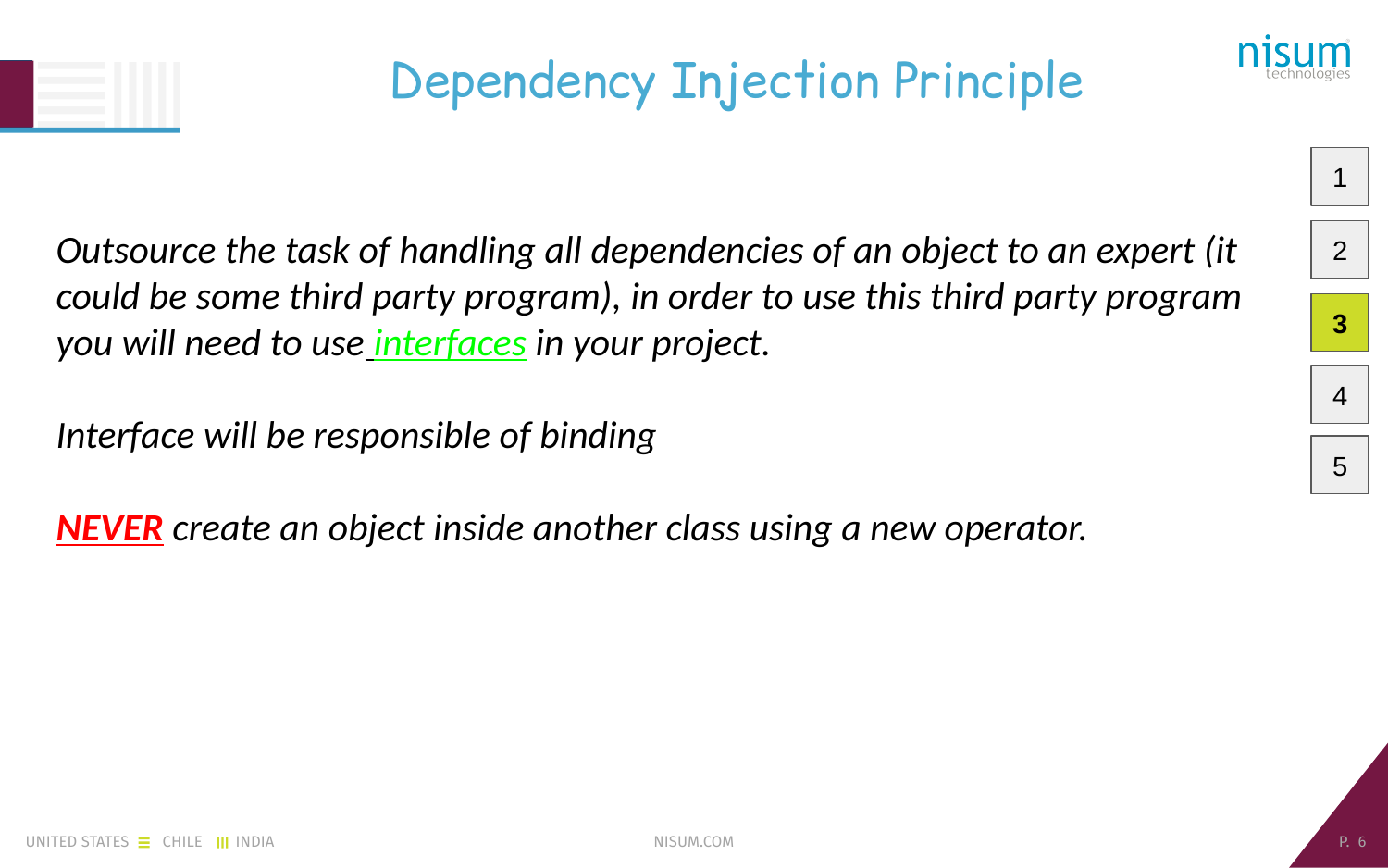

Dependency Injection Principle
1
2
3
4
5
Outsource the task of handling all dependencies of an object to an expert (it could be some third party program), in order to use this third party program  you will need to use interfaces in your project.

Interface will be responsible of binding

NEVER create an object inside another class using a new operator.